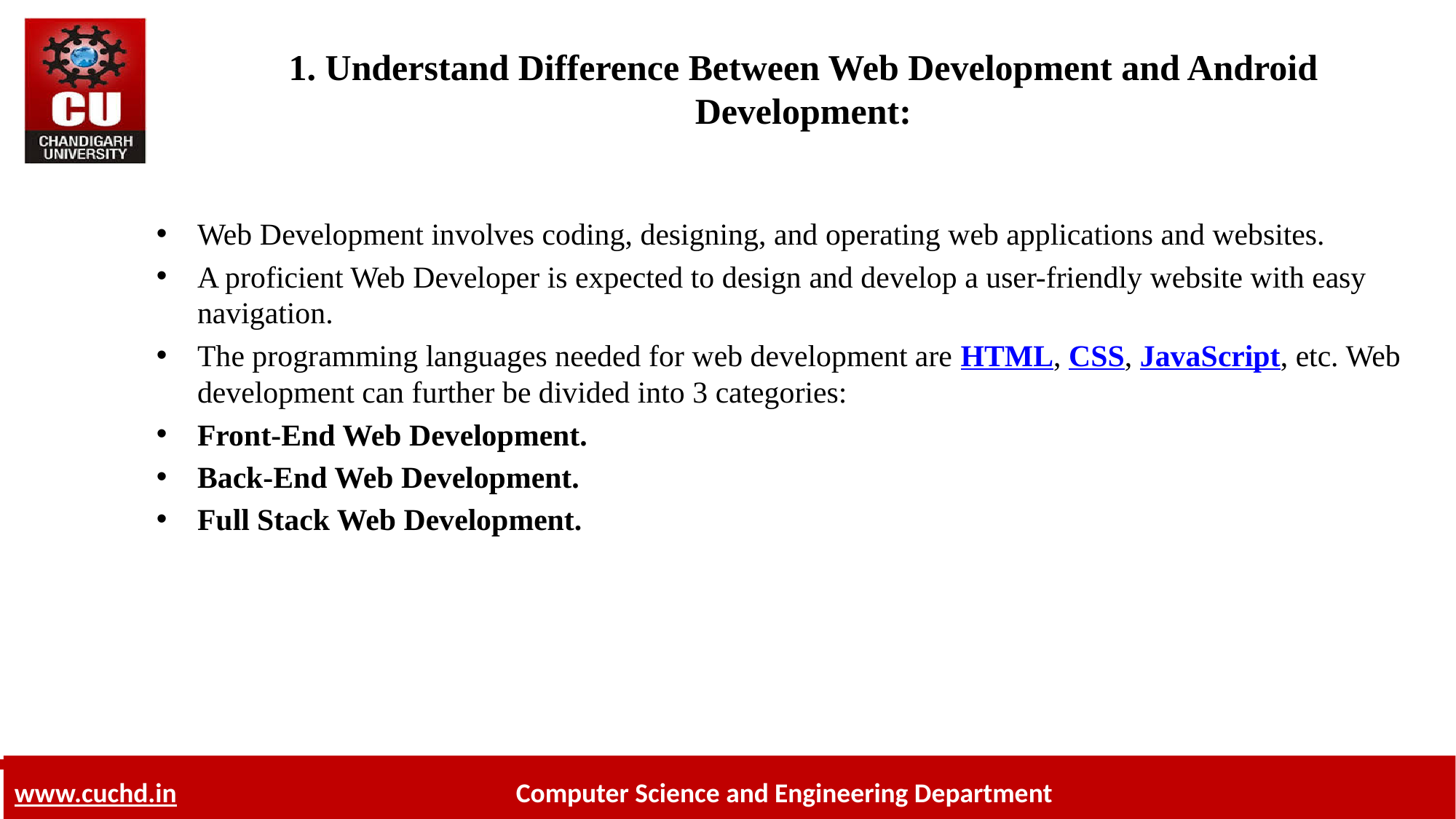

# 1. Understand Difference Between Web Development and Android Development:
Web Development involves coding, designing, and operating web applications and websites.
A proficient Web Developer is expected to design and develop a user-friendly website with easy navigation.
The programming languages needed for web development are HTML, CSS, JavaScript, etc. Web development can further be divided into 3 categories:
Front-End Web Development.
Back-End Web Development.
Full Stack Web Development.